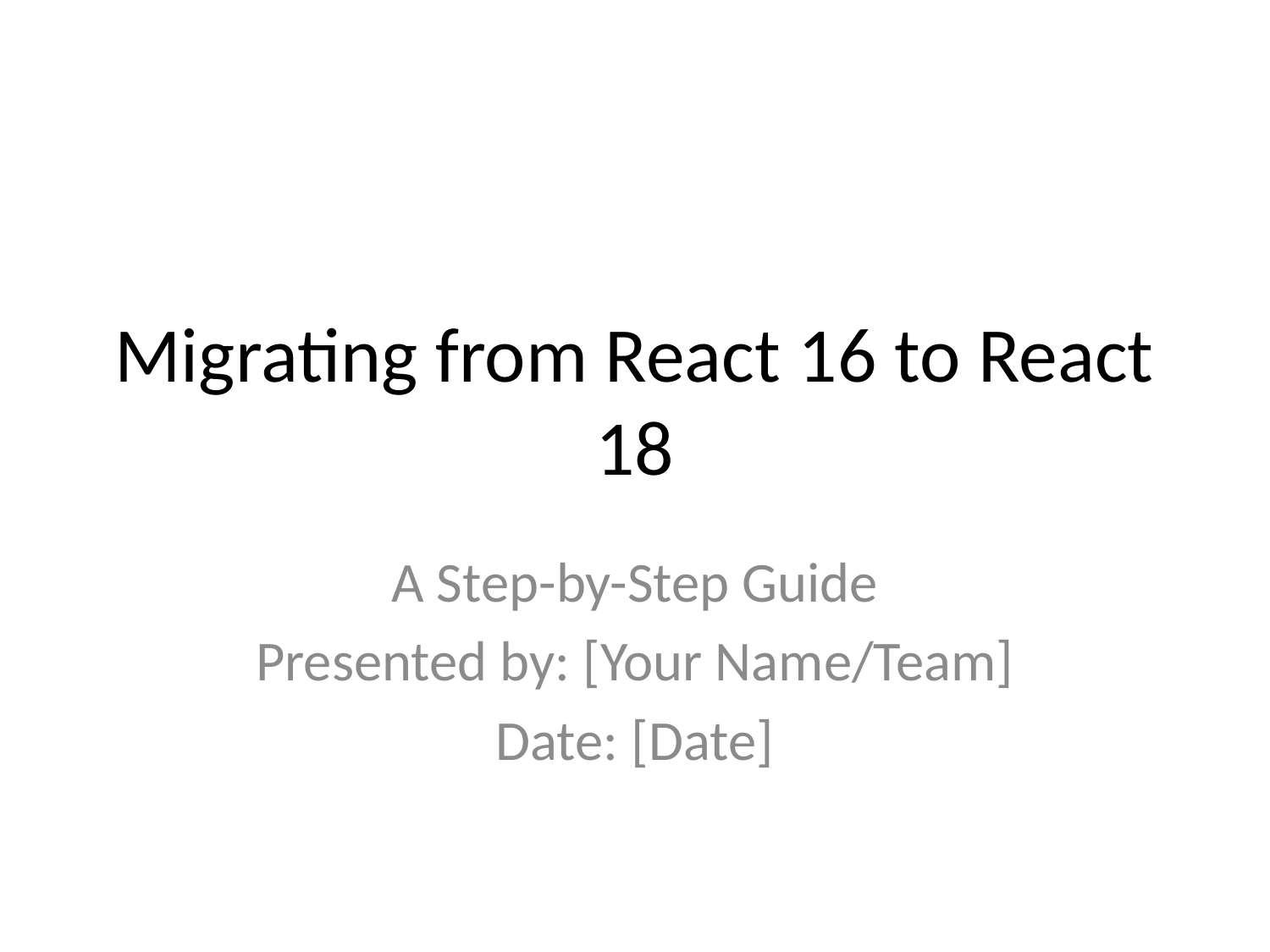

# Migrating from React 16 to React 18
A Step-by-Step Guide
Presented by: [Your Name/Team]
Date: [Date]